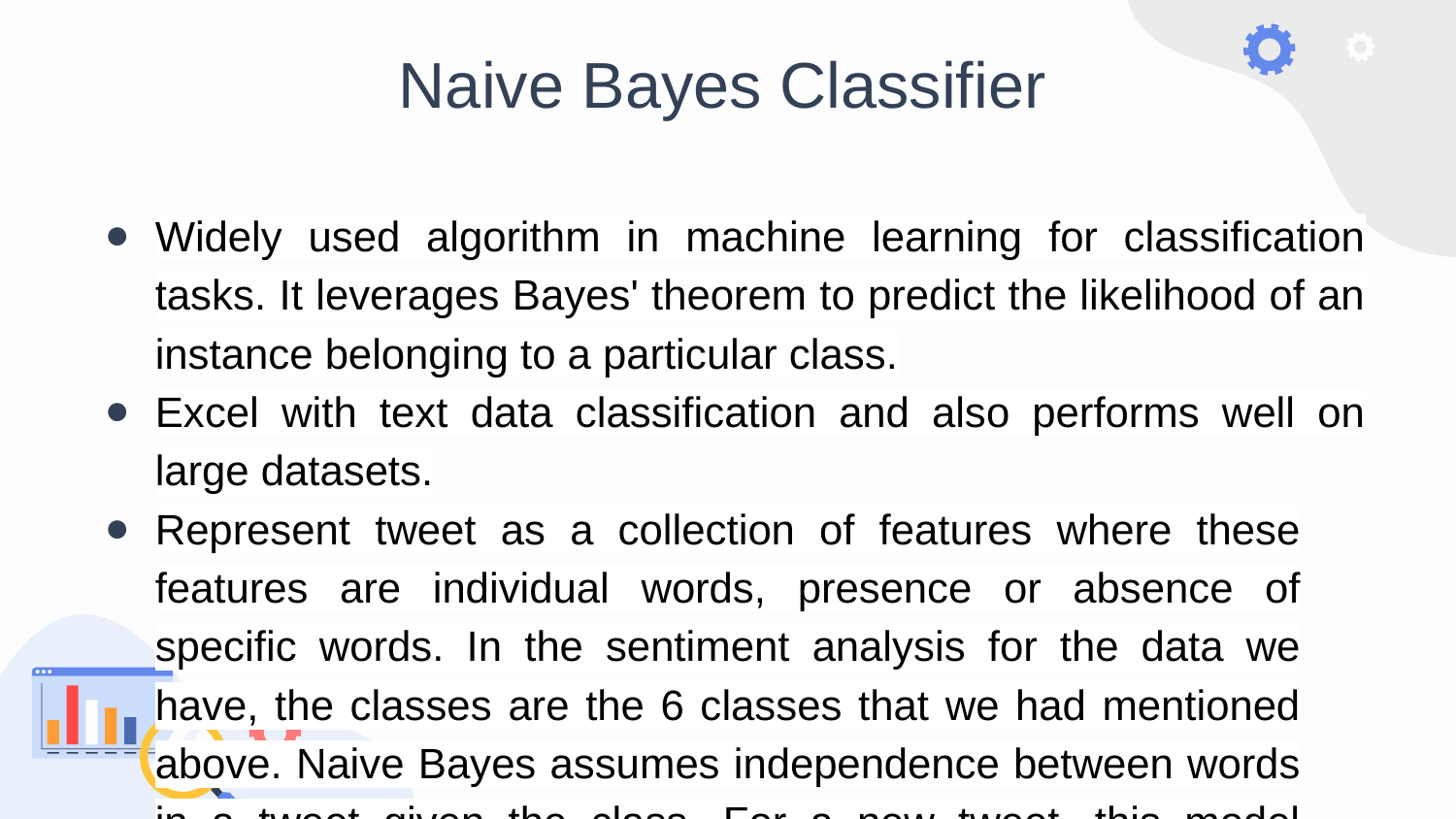

# Naive Bayes Classifier
Widely used algorithm in machine learning for classification tasks. It leverages Bayes' theorem to predict the likelihood of an instance belonging to a particular class.
Excel with text data classification and also performs well on large datasets.
Represent tweet as a collection of features where these features are individual words, presence or absence of specific words. In the sentiment analysis for the data we have, the classes are the 6 classes that we had mentioned above. Naive Bayes assumes independence between words in a tweet given the class. For a new tweet, this model calculates the probability of each word appearing in each class. Using Bayes theorem, it predicts the class with the highest probability based on the tweet's features.
MultinomialNB implement the Naive Bayes algorithm with specifically designed for text data.